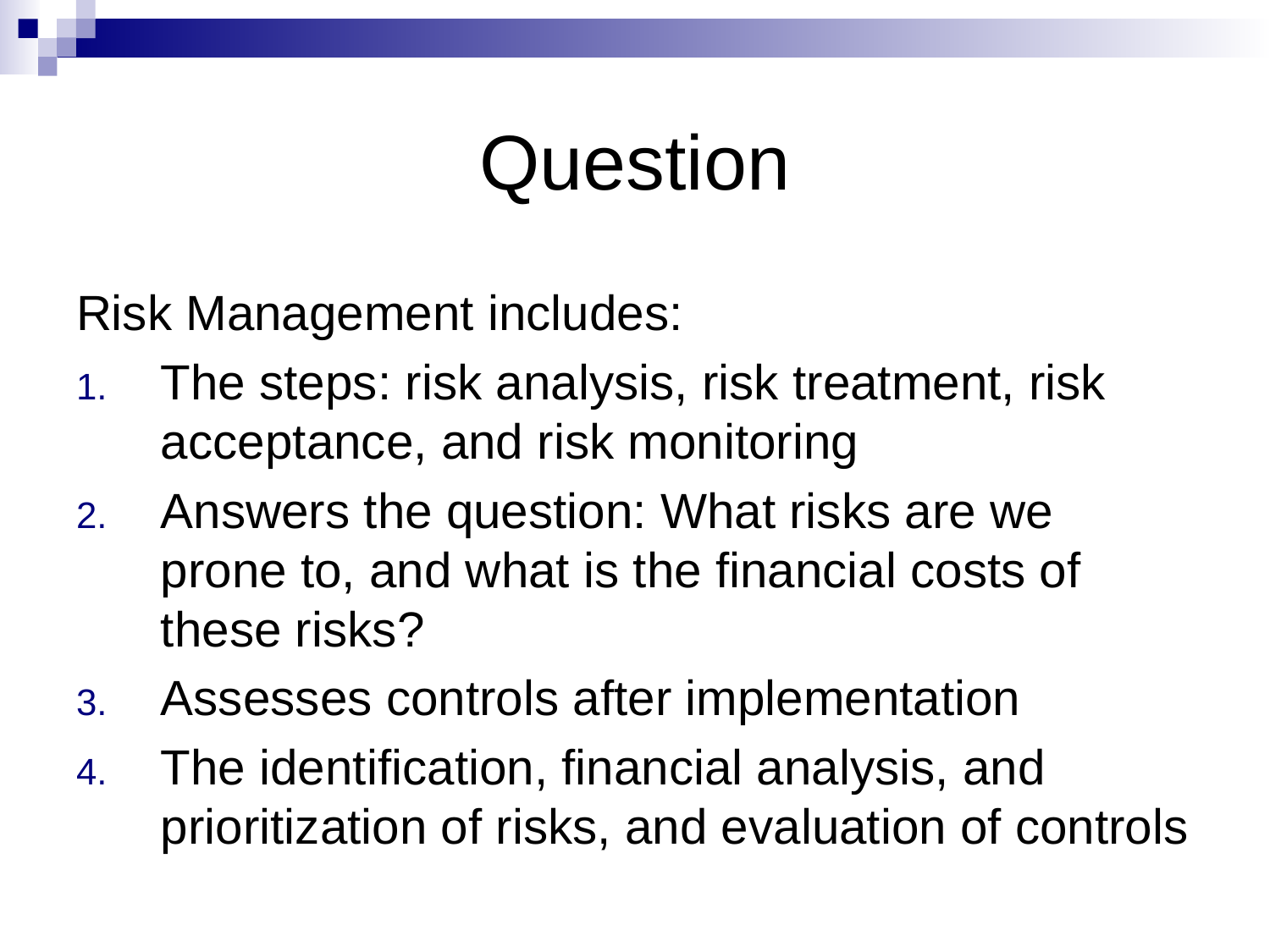

# Question
Risk Management includes:
The steps: risk analysis, risk treatment, risk acceptance, and risk monitoring
Answers the question: What risks are we prone to, and what is the financial costs of these risks?
Assesses controls after implementation
The identification, financial analysis, and prioritization of risks, and evaluation of controls